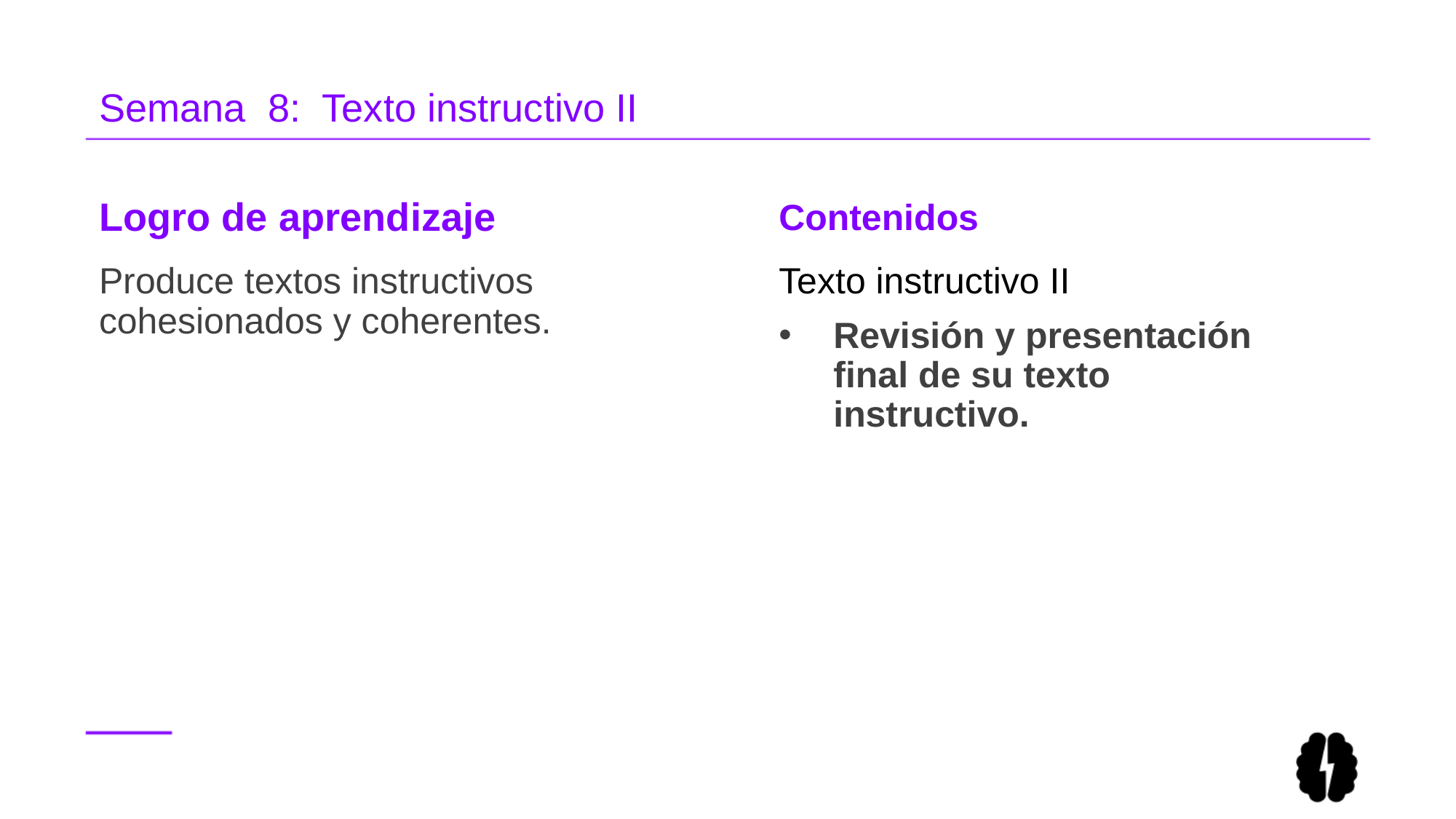

# Semana  8:  Texto instructivo II
Logro de aprendizaje
Contenidos
Texto instructivo II
Revisión y presentación final de su texto instructivo.
Produce textos instructivos cohesionados y coherentes.